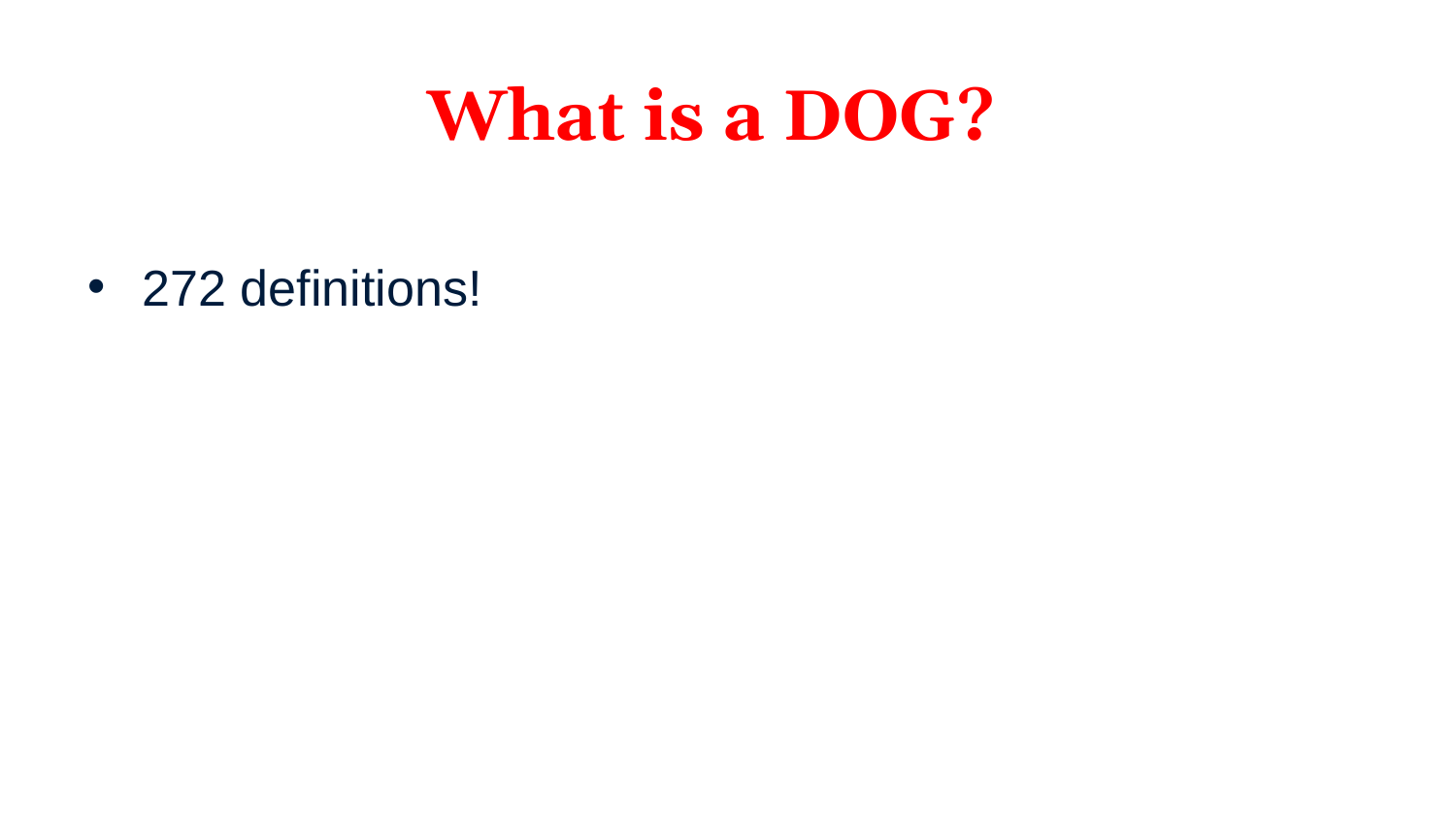

# What is a DOG?
272 definitions!